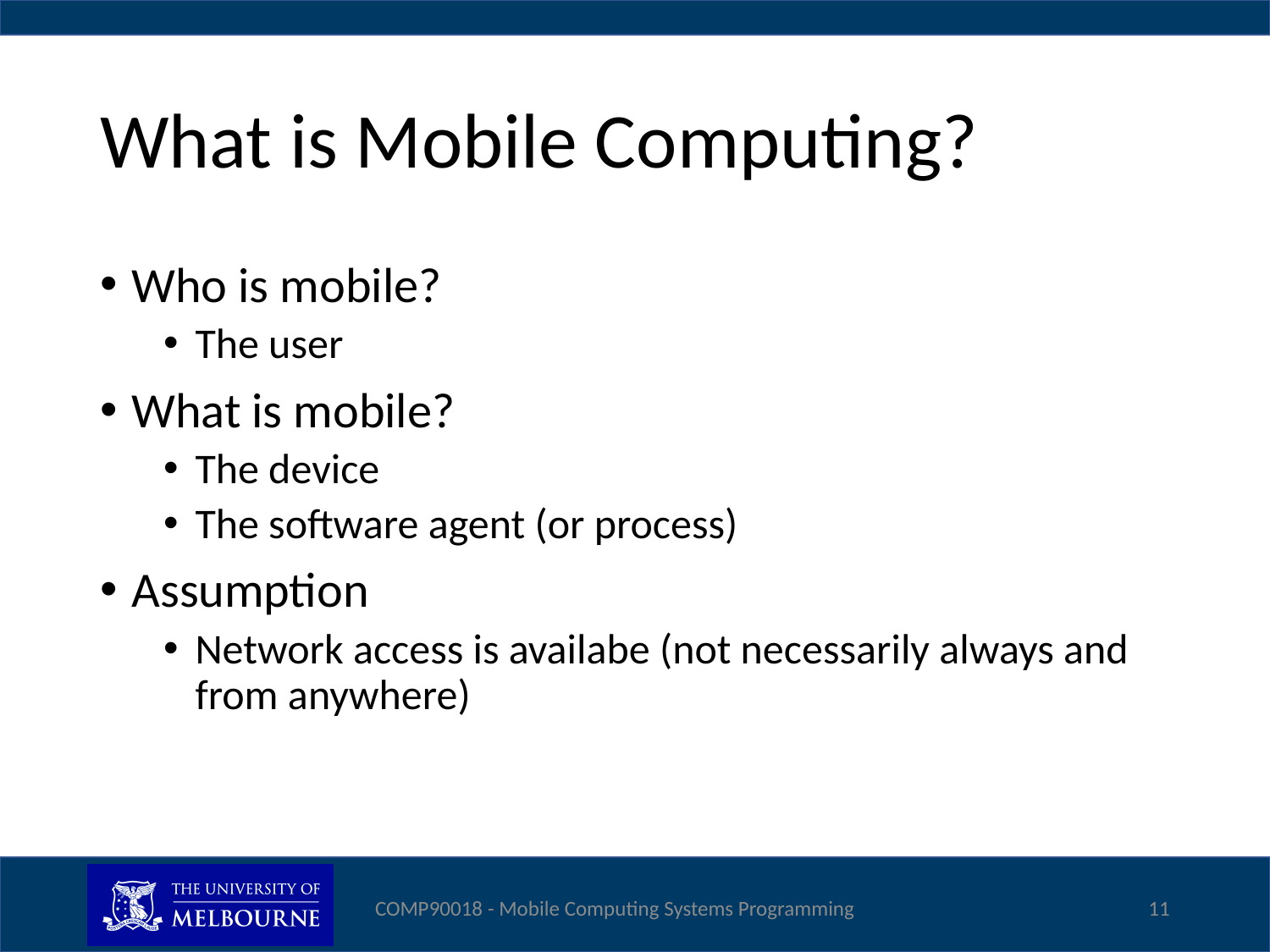

# What is Mobile Computing?
Who is mobile?
The user
What is mobile?
The device
The software agent (or process)
Assumption
Network access is availabe (not necessarily always and from anywhere)
COMP90018 - Mobile Computing Systems Programming
11